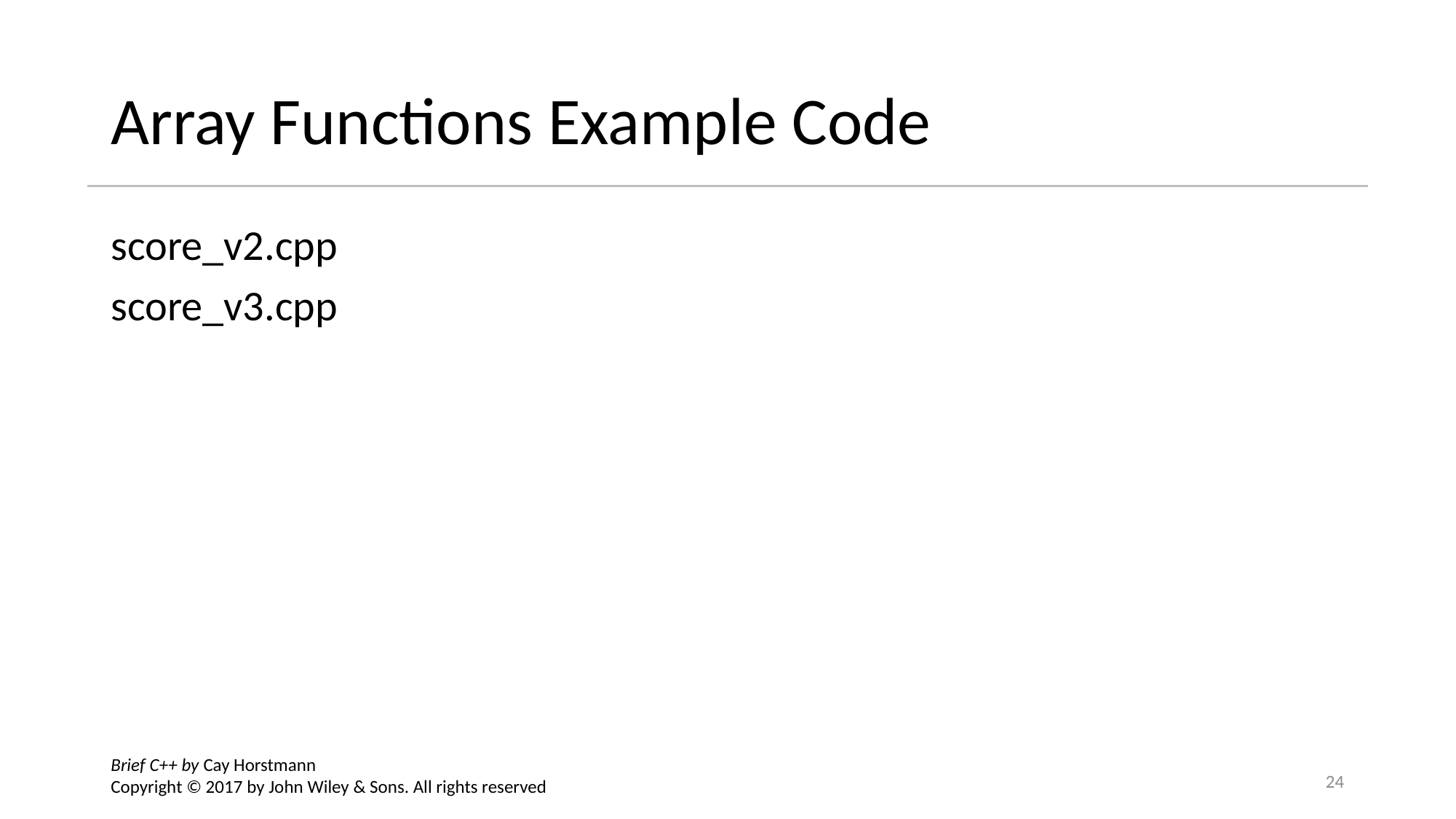

# Array Functions Example Code
score_v2.cpp
score_v3.cpp

Brief C++ by Cay Horstmann
Copyright © 2017 by John Wiley & Sons. All rights reserved
24